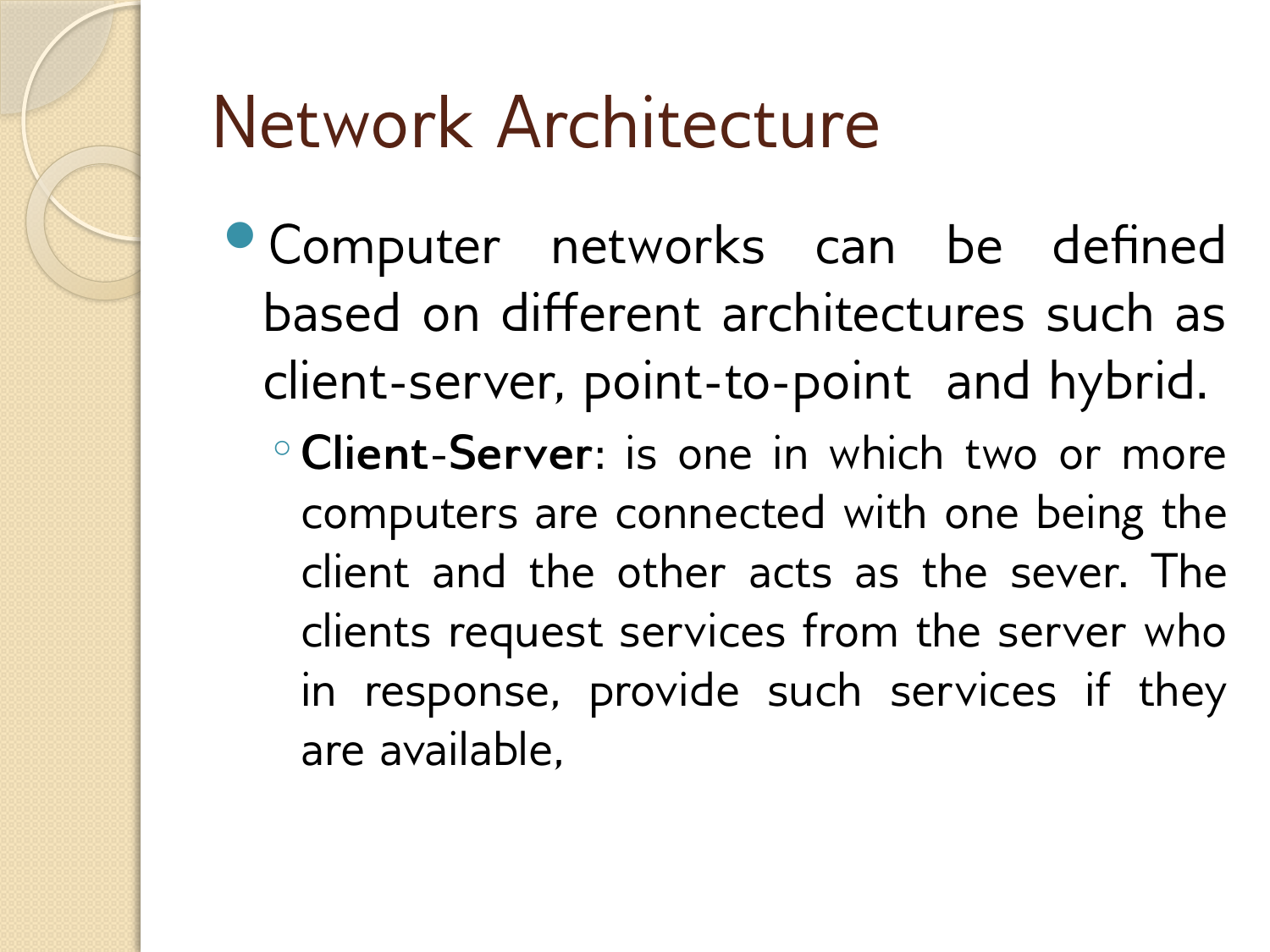

# Network Architecture
Computer networks can be defined based on different architectures such as client-server, point-to-point  and hybrid.
Client-Server: is one in which two or more computers are connected with one being the client and the other acts as the sever. The clients request services from the server who in response, provide such services if they are available,